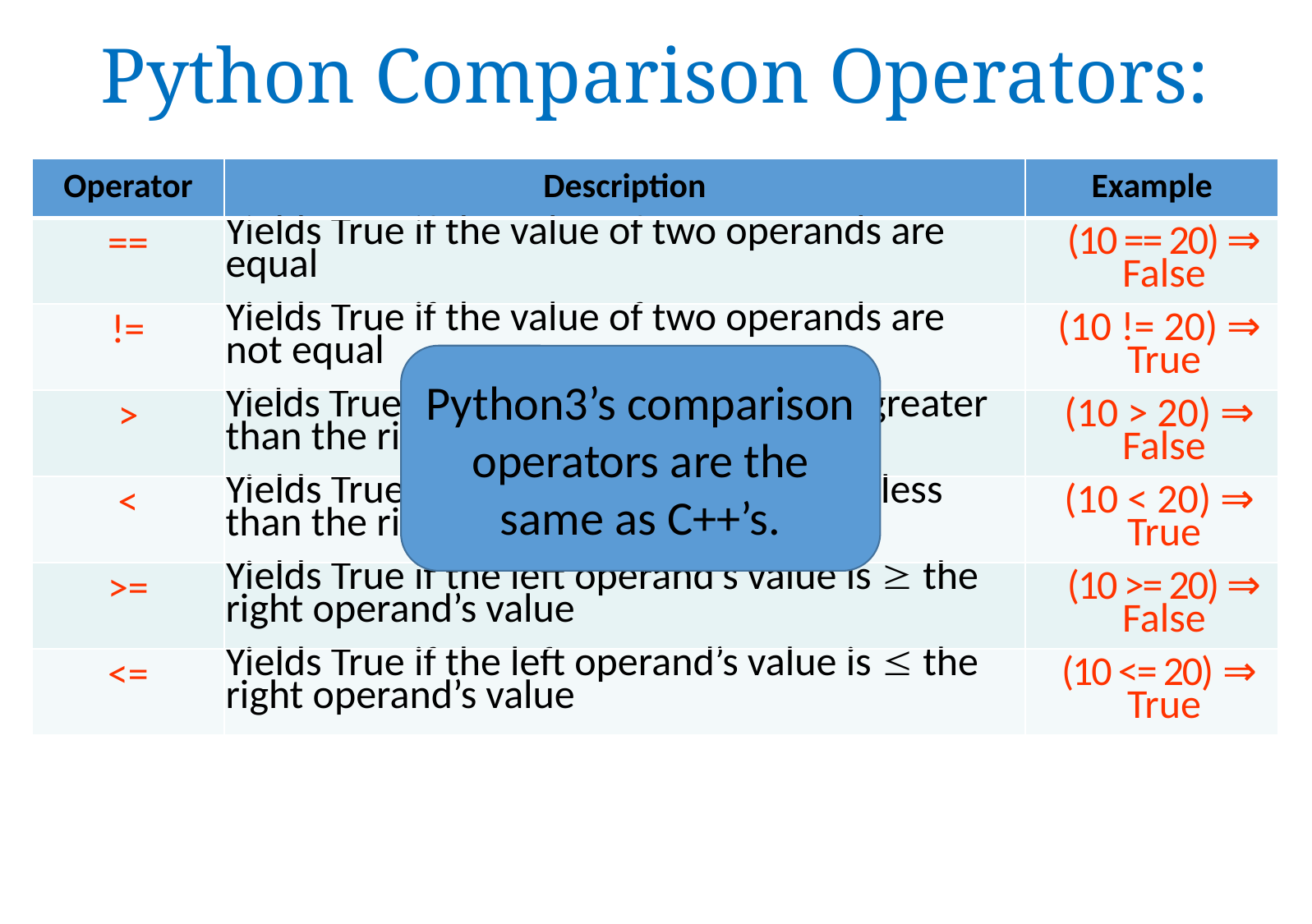

# Python Comparison Operators:
| Operator | Description | Example |
| --- | --- | --- |
| == | Yields True if the value of two operands are equal | (10 == 20) ⇒ False |
| != | Yields True if the value of two operands are not equal | (10 != 20) ⇒ True |
| > | Yields True if the left operand’s value is greater than the right operand’s value | (10 > 20) ⇒ False |
| < | Yields True if the left operand’s value is less than the right operand’s value | (10 < 20) ⇒ True |
| >= | Yields True if the left operand’s value is ≥ the right operand’s value | (10 >= 20) ⇒ False |
| <= | Yields True if the left operand’s value is ≤ the right operand’s value | (10 <= 20) ⇒ True |
Python3’s comparison operators are the same as C++’s.